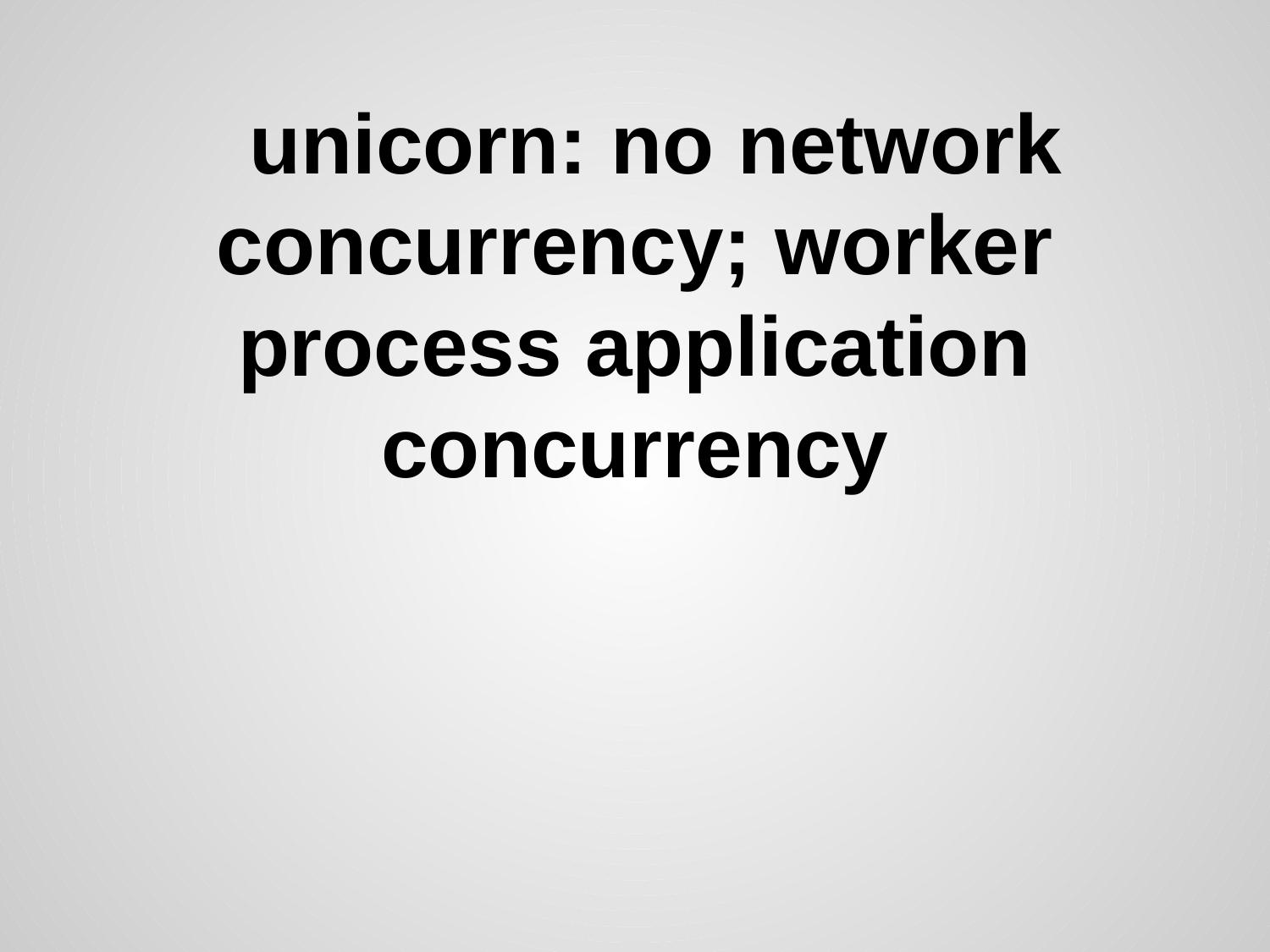

# unicorn: no network concurrency; worker process application concurrency